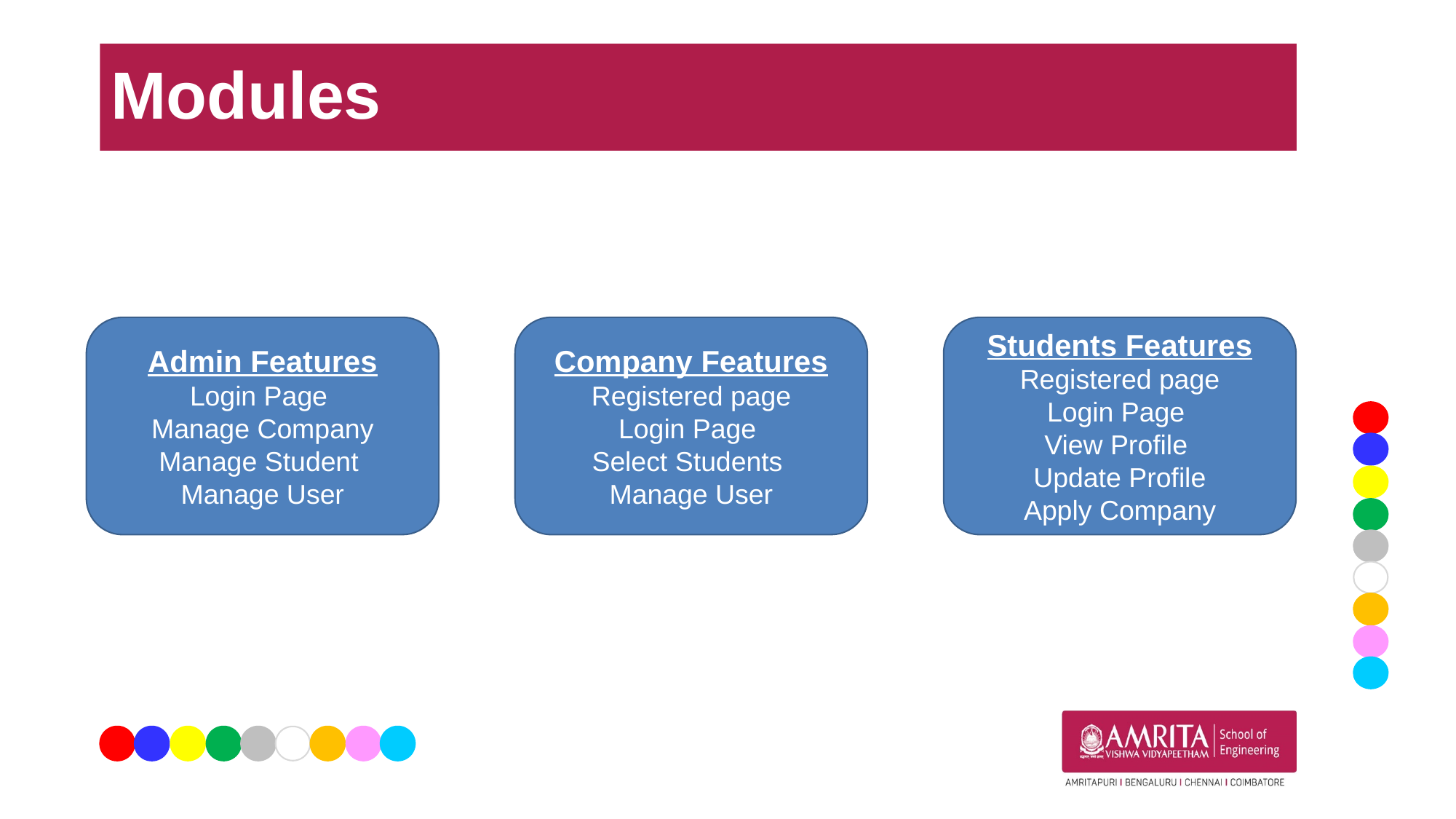

# Modules
Students Features
Registered page
Login Page
View Profile
Update Profile
Apply Company

Company Features
Registered page
Login Page
Select Students
Manage User

Admin Features
Login Page
Manage Company
Manage Student
Manage User